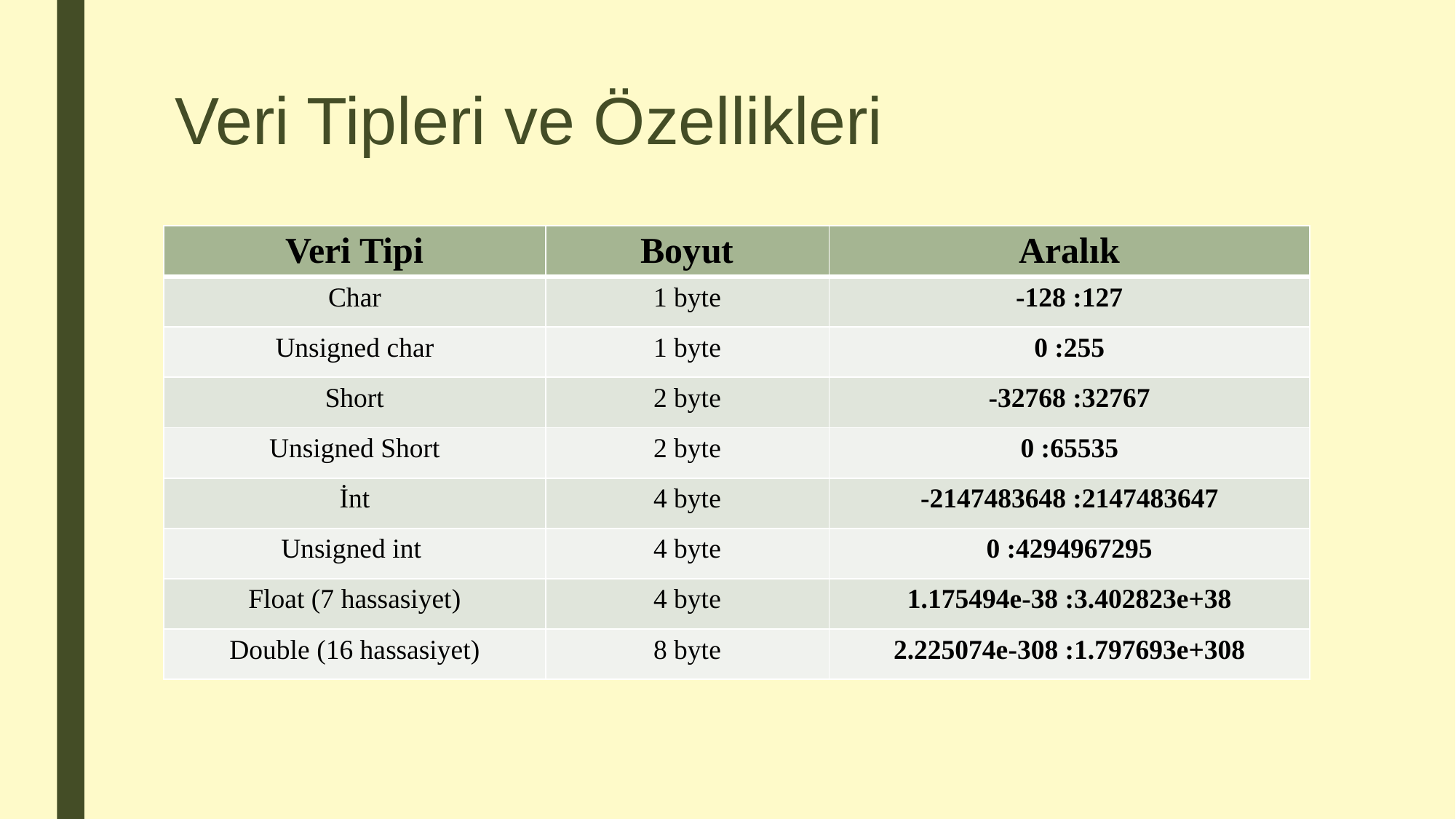

# Veri Tipleri ve Özellikleri
| Veri Tipi | Boyut | Aralık |
| --- | --- | --- |
| Char | 1 byte | -128 :127 |
| Unsigned char | 1 byte | 0 :255 |
| Short | 2 byte | -32768 :32767 |
| Unsigned Short | 2 byte | 0 :65535 |
| İnt | 4 byte | -2147483648 :2147483647 |
| Unsigned int | 4 byte | 0 :4294967295 |
| Float (7 hassasiyet) | 4 byte | 1.175494e-38 :3.402823e+38 |
| Double (16 hassasiyet) | 8 byte | 2.225074e-308 :1.797693e+308 |